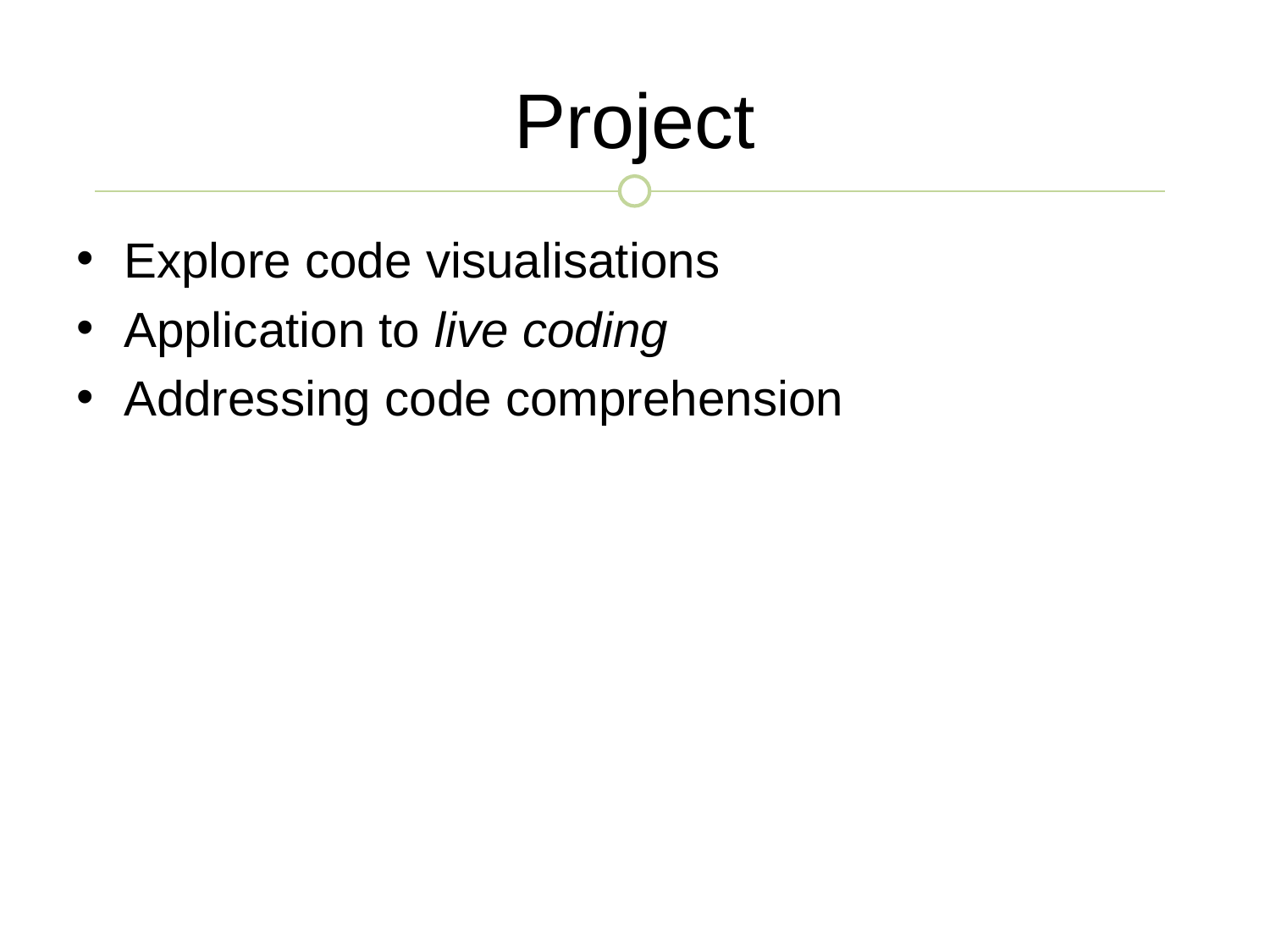

# Project

Explore code visualisations
Application to live coding
Addressing code comprehension